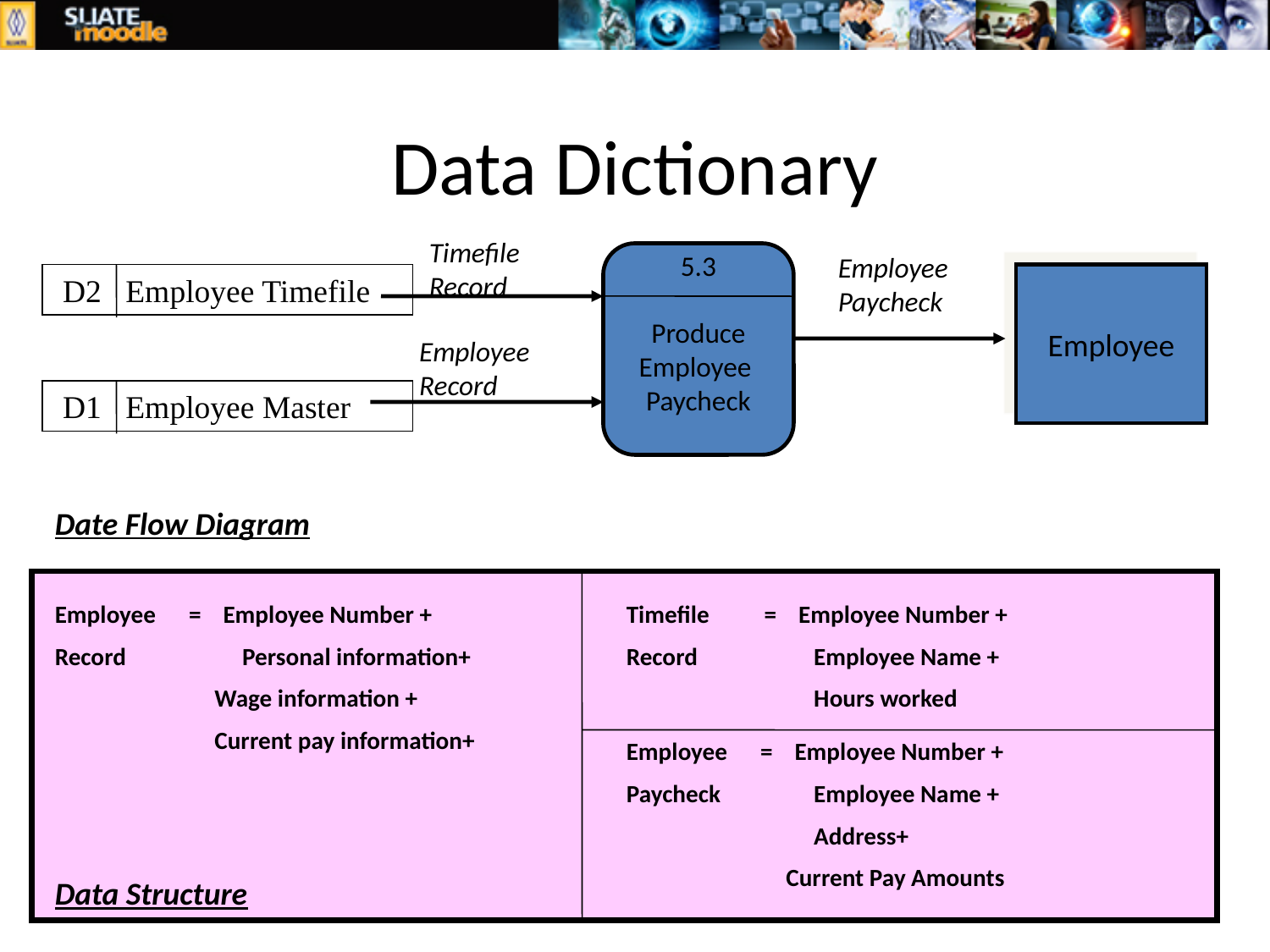

# Data Dictionary
Timefile Record
5.3

Produce
Employee
Paycheck

Employee Paycheck
 D2   Employee Timefile

Employee

Employee Record

 D1   Employee Master

Date Flow Diagram

Employee      =    Employee Number +
Record	           Personal information+
                             Wage information +
                             Current pay information+

Timefile          =    Employee Number +
Record	           Employee Name +
	           Hours worked

Employee      =    Employee Number +
Paycheck	           Employee Name +
	           Address+
                             Current Pay Amounts

Data Structure